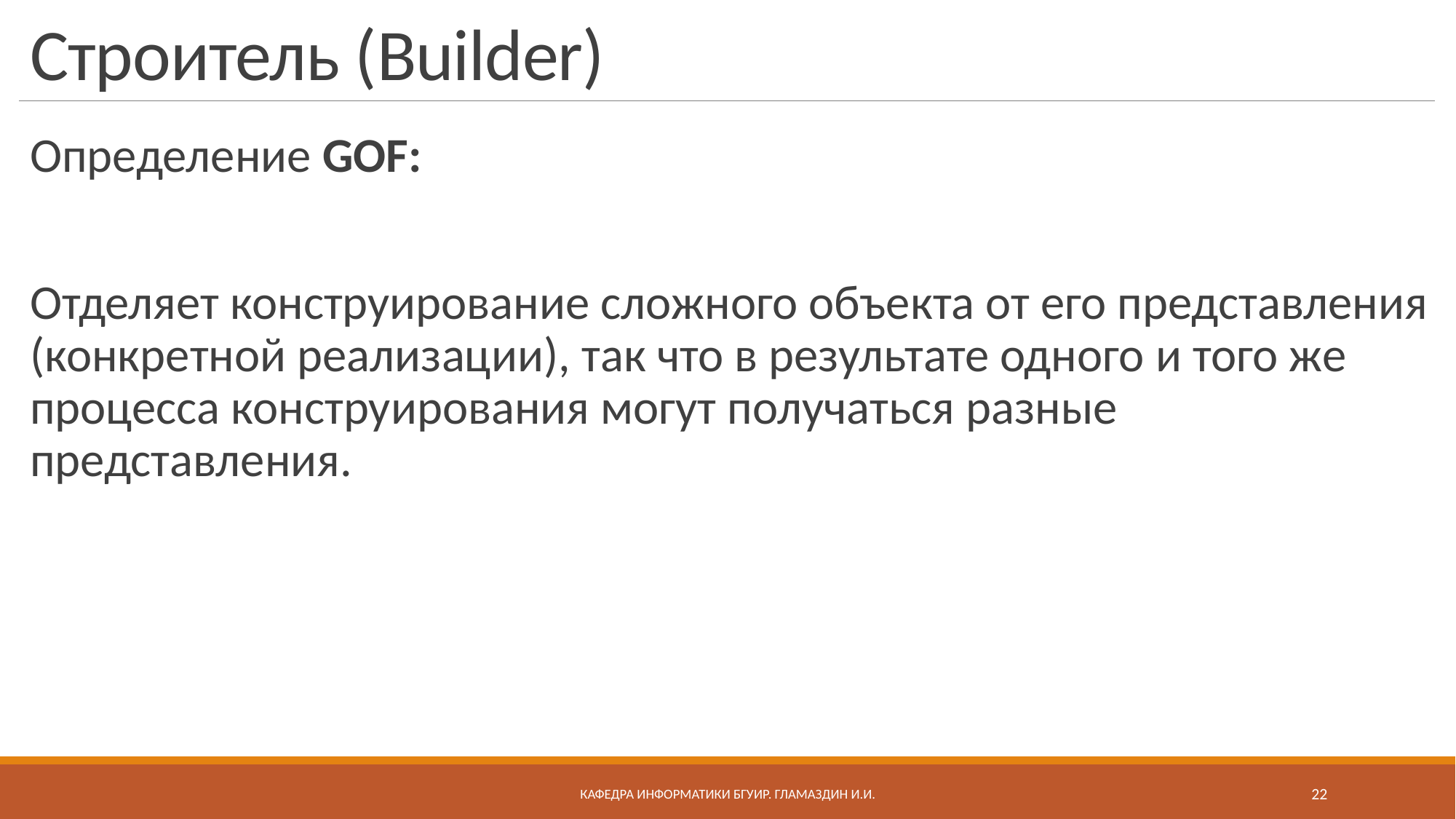

# Строитель (Builder)
Определение GOF:

Отделяет конструирование сложного объекта от его представления (конкретной реализации), так что в результате одного и того же процесса конструирования могут получаться разные представления.
Кафедра информатики бгуир. Гламаздин И.и.
22